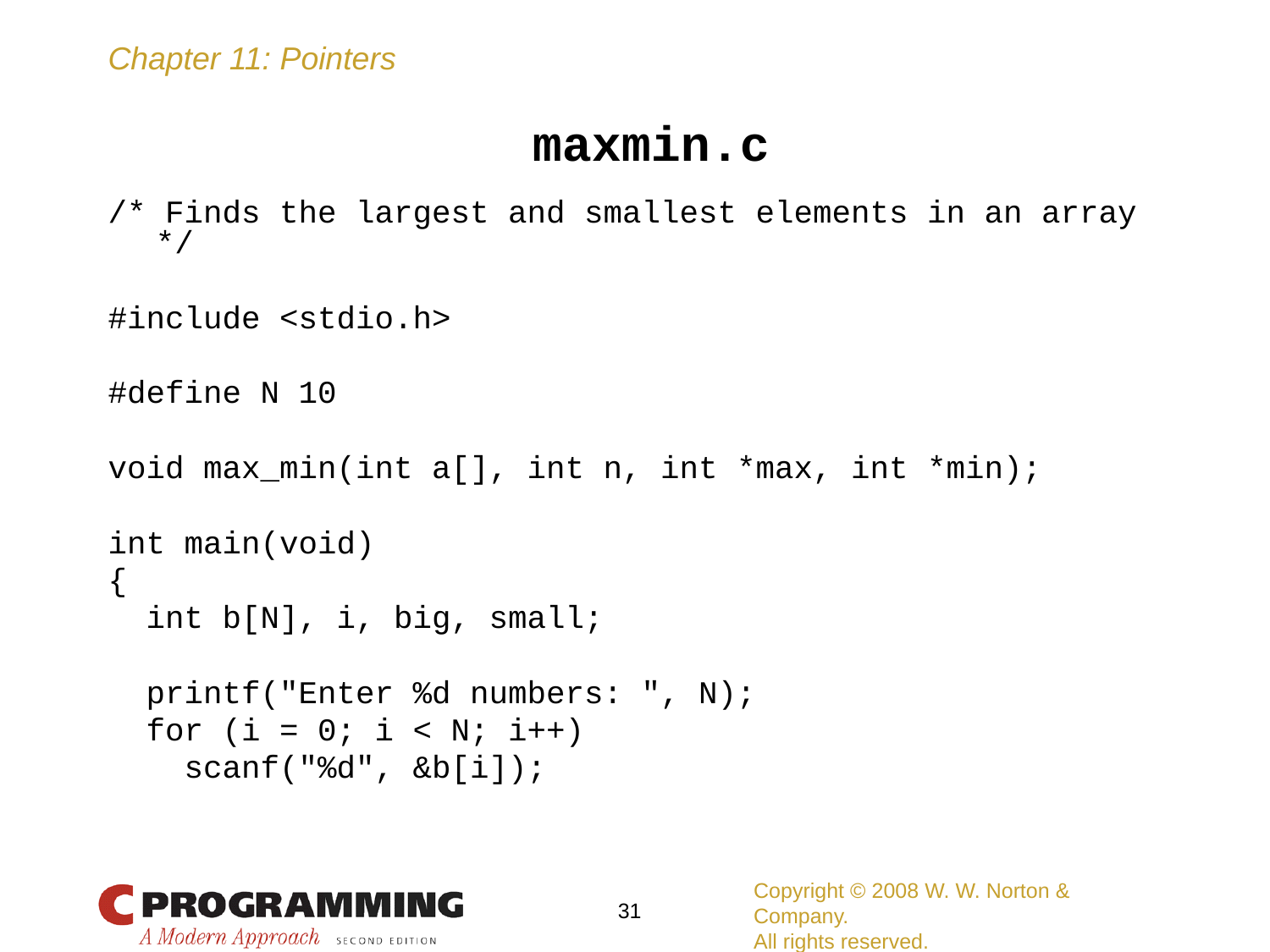

maxmin.c

/* Finds the largest and smallest elements in an array */

#include <stdio.h>

#define N 10

void max_min(int a[], int n, int *max, int *min);

int main(void)
{
  int b[N], i, big, small;

  printf("Enter %d numbers: ", N);
  for (i = 0; i < N; i++)
    scanf("%d", &b[i]);
Copyright © 2008 W. W. Norton & Company.
All rights reserved.
31